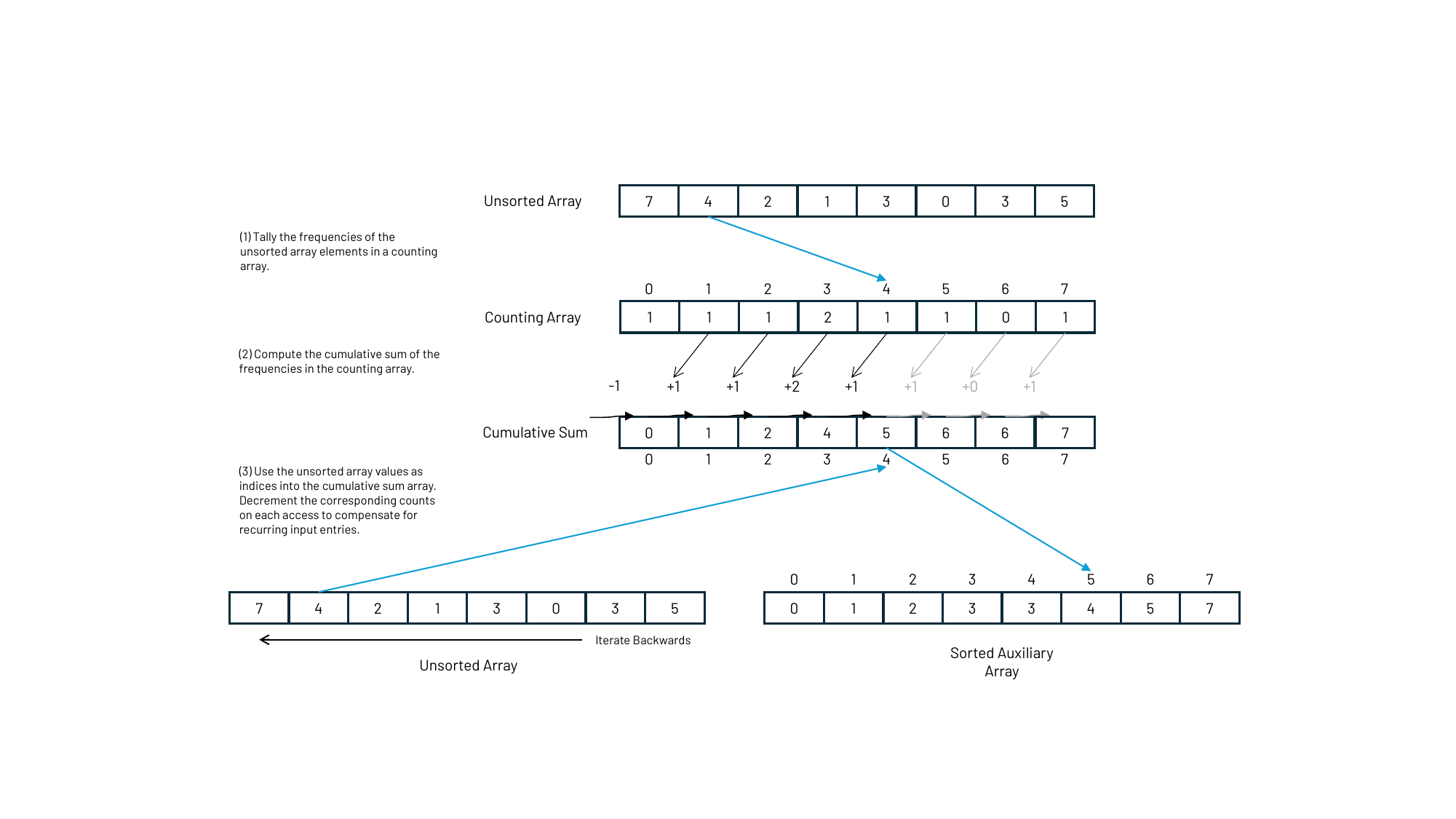

Unsorted Array
4
1
0
5
7
2
3
3
(1) Tally the frequencies of the unsorted array elements in a counting array.
1
3
5
7
0
2
4
6
Counting Array
1
2
1
1
1
1
1
0
(2) Compute the cumulative sum of the frequencies in the counting array.
-1
+1
+1
+0
+1
+2
+1
+1
Cumulative Sum
7
6
1
4
0
2
5
6
1
3
5
7
0
2
4
6
(3) Use the unsorted array values as indices into the cumulative sum array. Decrement the corresponding counts on each access to compensate for recurring input entries.
1
3
5
7
0
2
4
6
4
1
0
5
7
2
3
3
1
3
4
7
0
2
3
5
Iterate Backwards
Sorted Auxiliary Array
Unsorted Array